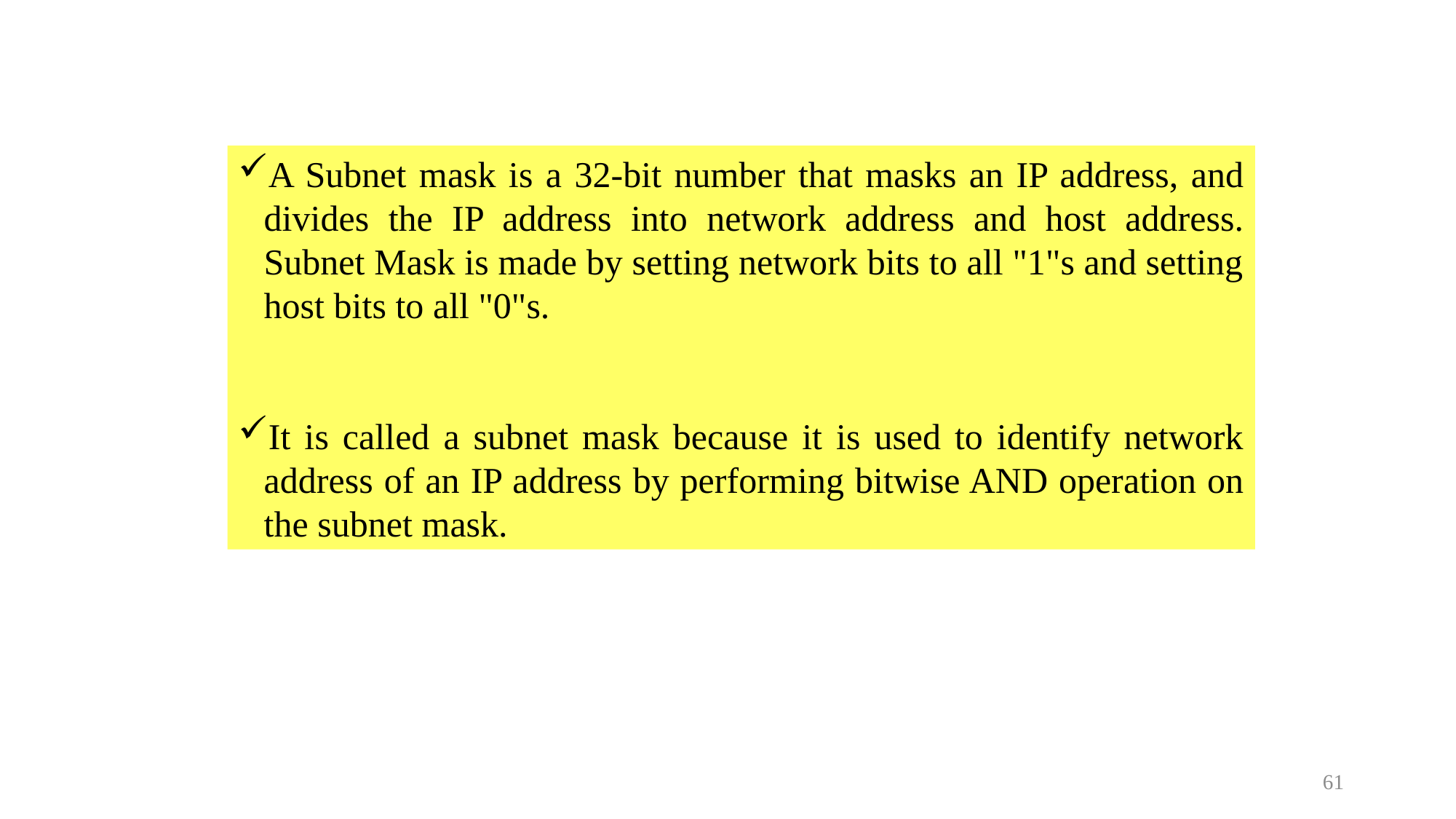

A Subnet mask is a 32-bit number that masks an IP address, and divides the IP address into network address and host address. Subnet Mask is made by setting network bits to all "1"s and setting host bits to all "0"s.

It is called a subnet mask because it is used to identify network address of an IP address by performing bitwise AND operation on the subnet mask.
61